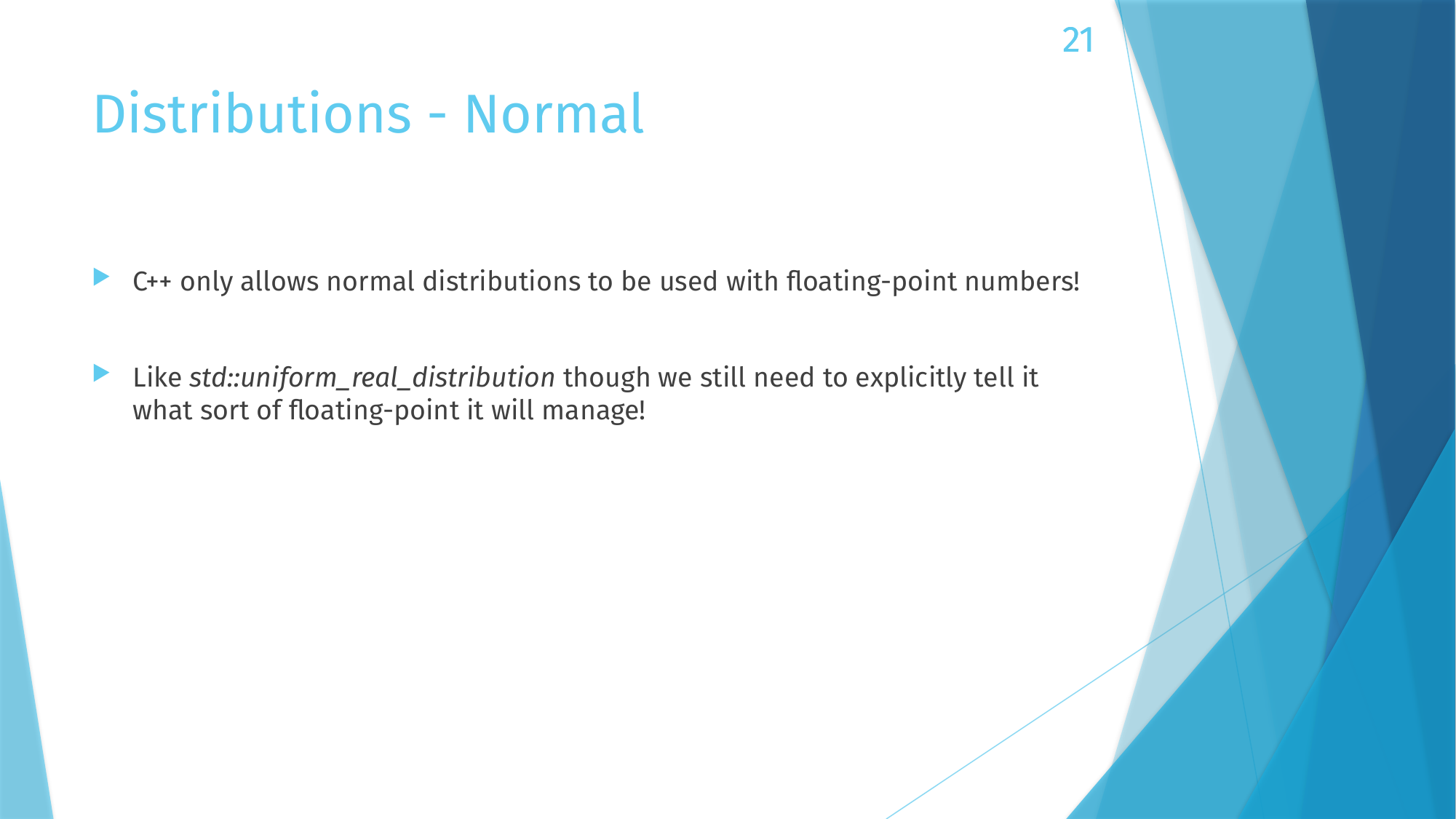

# Distributions - Normal
C++ only allows normal distributions to be used with floating-point numbers!

Like std::uniform_real_distribution though we still need to explicitly tell it what sort of floating-point it will manage!